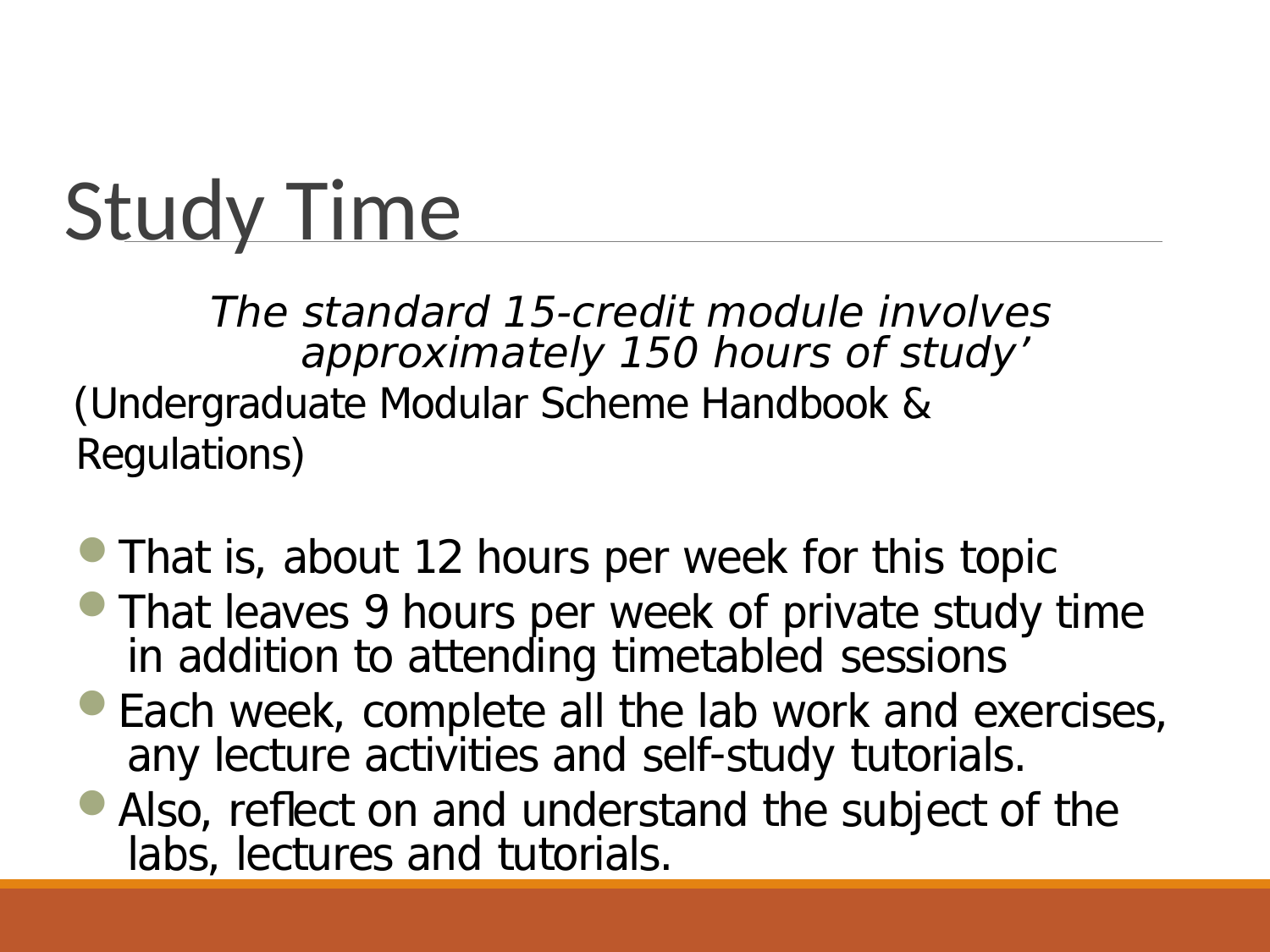

# Study Time
The standard 15-credit module involves  approximately 150 hours of study’
(Undergraduate Modular Scheme Handbook & Regulations)

That is, about 12 hours per week for this topic
That leaves 9 hours per week of private study time  in addition to attending timetabled sessions
Each week, complete all the lab work and exercises,  any lecture activities and self-study tutorials.
Also, reflect on and understand the subject of the  labs, lectures and tutorials.